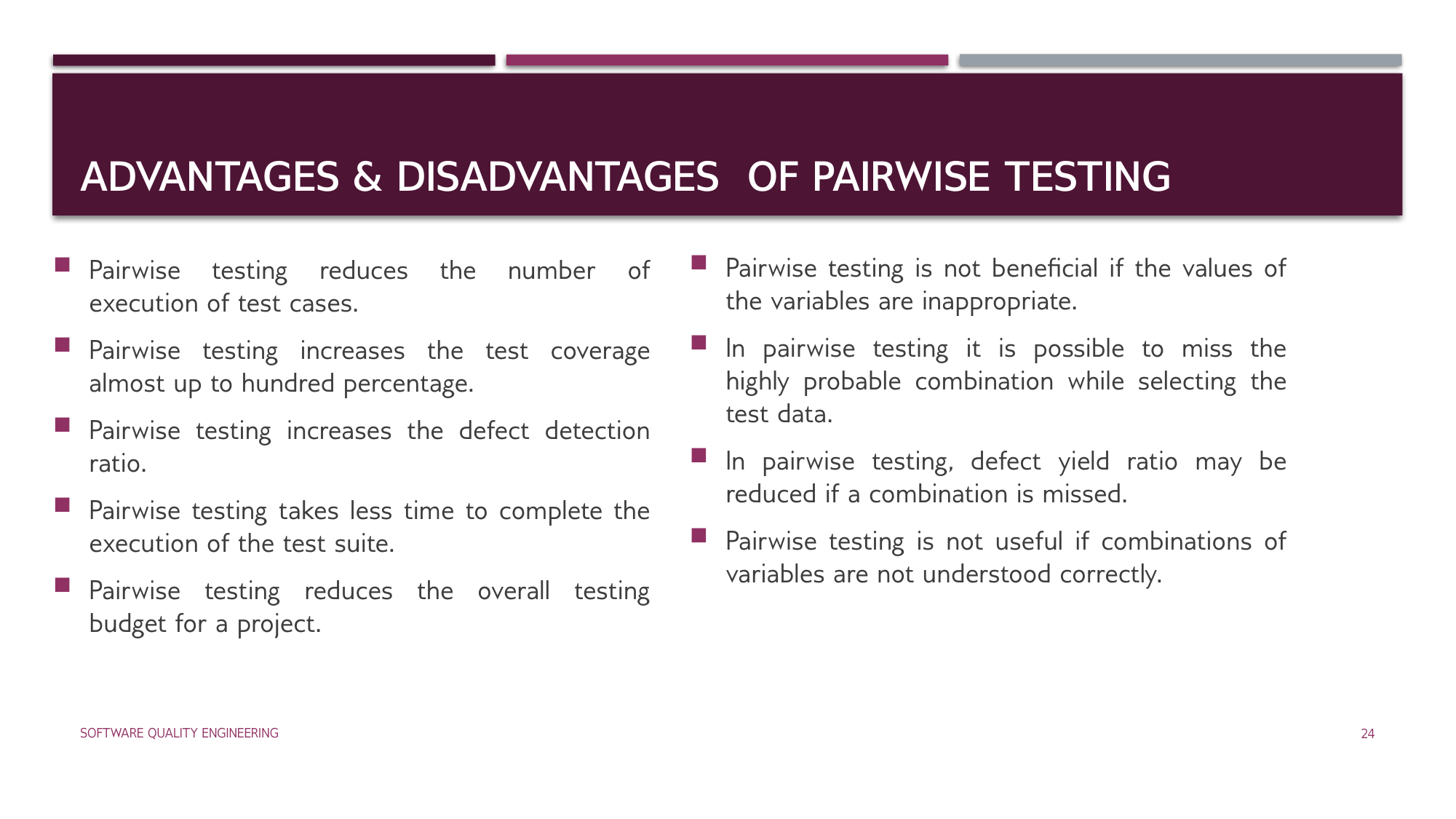

# Advantages & Disadvantages  of Pairwise Testing
Pairwise testing is not beneficial if the values of the variables are inappropriate.
In pairwise testing it is possible to miss the highly probable combination while selecting the test data.
In pairwise testing, defect yield ratio may be reduced if a combination is missed.
Pairwise testing is not useful if combinations of variables are not understood correctly.
Pairwise testing reduces the number of execution of test cases.
Pairwise testing increases the test coverage almost up to hundred percentage.
Pairwise testing increases the defect detection ratio.
Pairwise testing takes less time to complete the execution of the test suite.
Pairwise testing reduces the overall testing budget for a project.

Software Quality Engineering
24